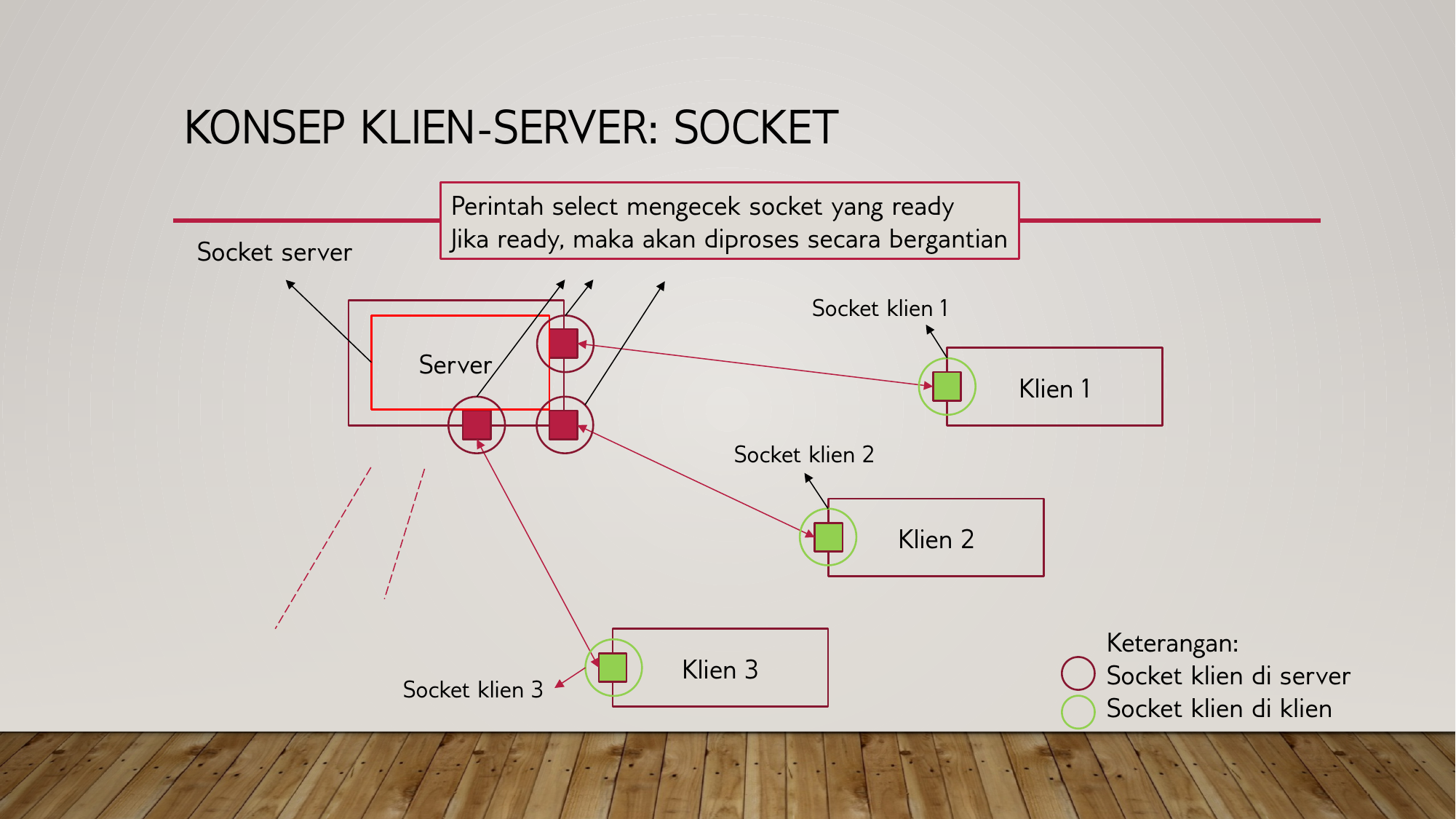

# Konsep klien-server: socket
Perintah select mengecek socket yang ready
Jika ready, maka akan diproses secara bergantian
Socket server
Socket klien 1
Server

Klien 1

Socket klien 2
Klien 2

Keterangan:
Socket klien di server
Socket klien di klien
Klien 3

Socket klien 3